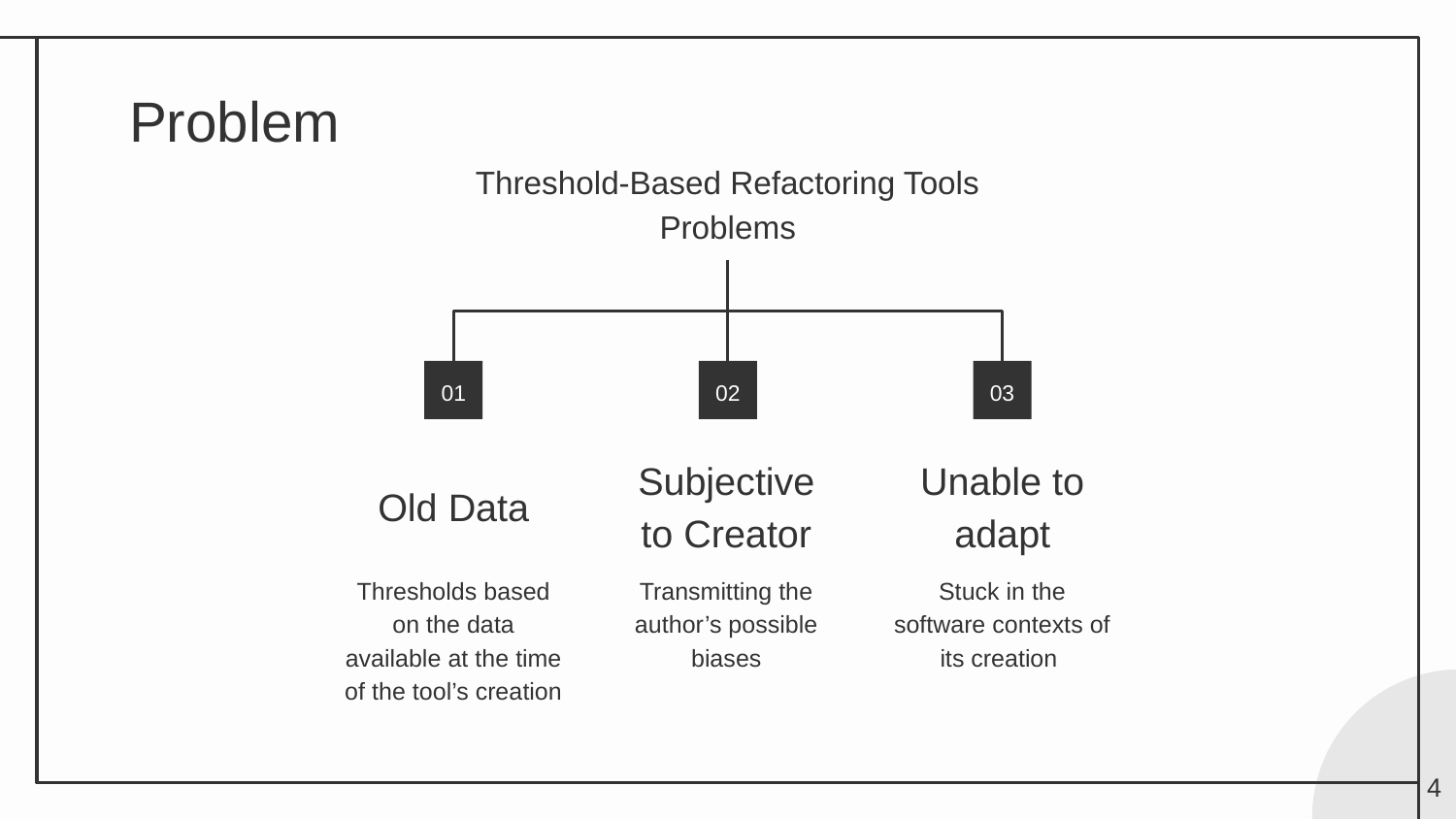

# Problem
Threshold-Based Refactoring Tools Problems
01
02
03
Old Data
Unable to adapt
Subjective to Creator
Thresholds based on the data available at the time of the tool’s creation
Transmitting the author’s possible biases
Stuck in the software contexts of its creation
4